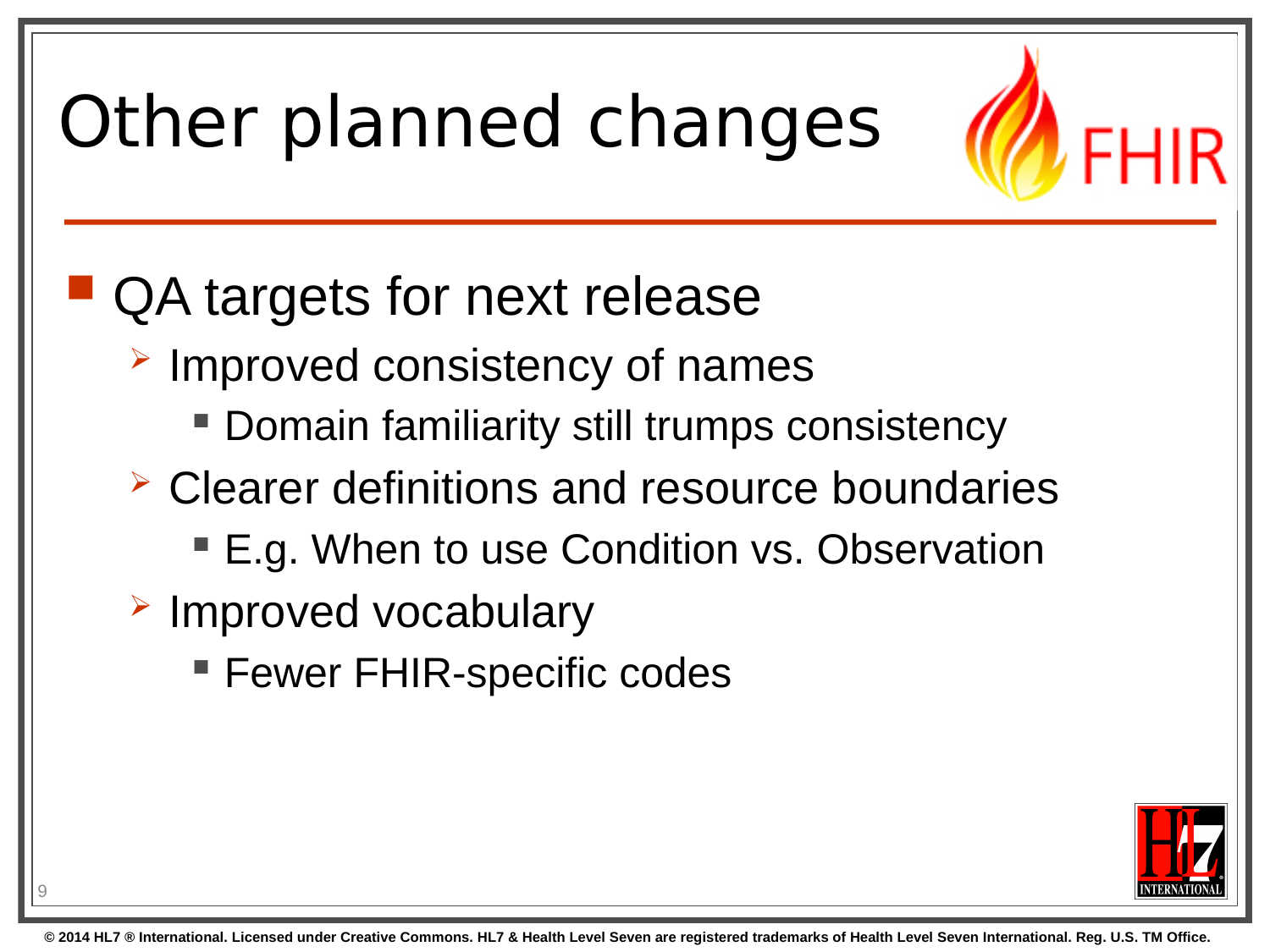

# Other planned changes
QA targets for next release
Improved consistency of names
Domain familiarity still trumps consistency
Clearer definitions and resource boundaries
E.g. When to use Condition vs. Observation
Improved vocabulary
Fewer FHIR-specific codes

9